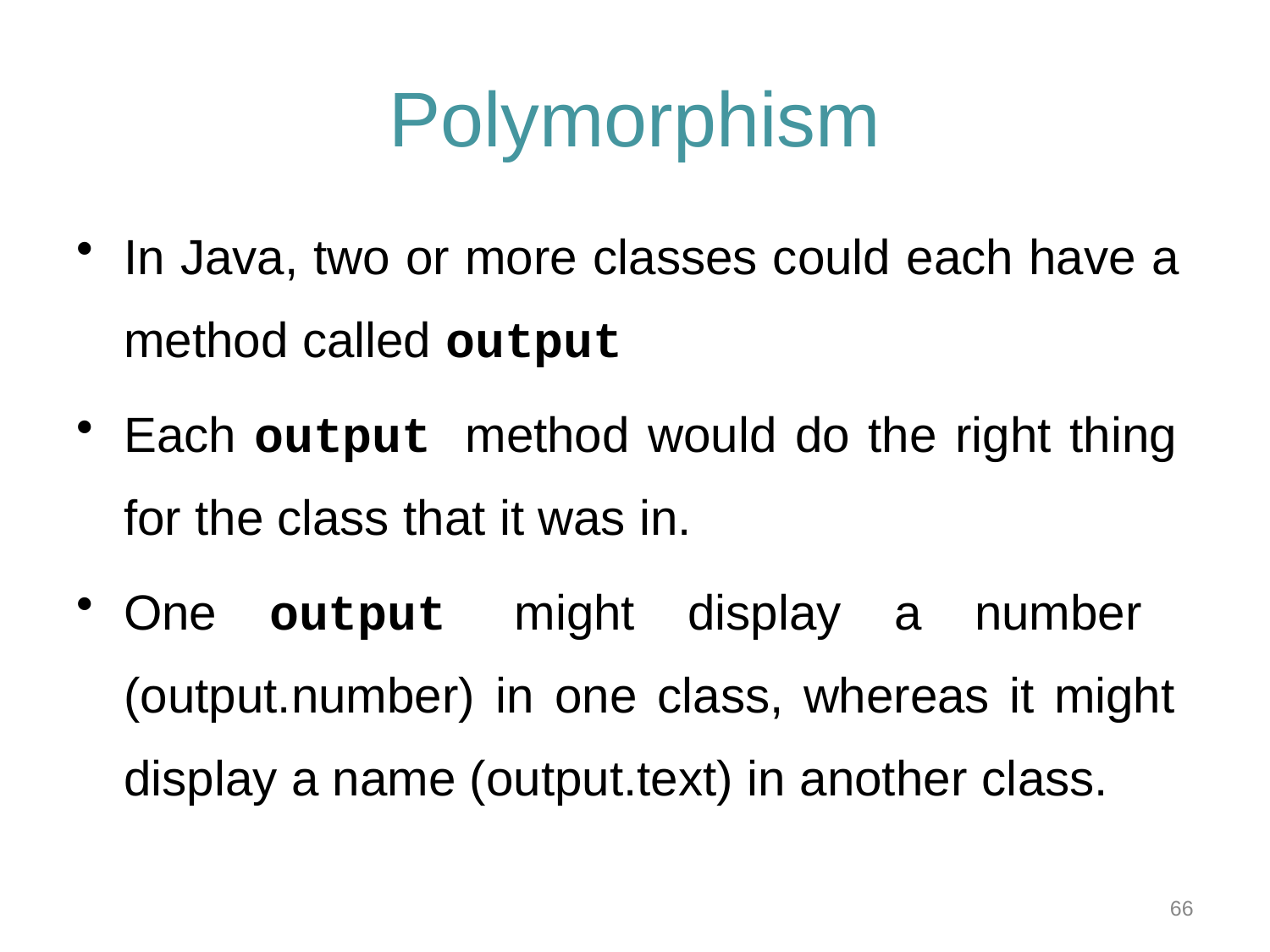

# Polymorphism
In Java, two or more classes could each have a  method called output
Each output method would do the right thing  for the class that it was in.
One output might display a number  (output.number) in one class, whereas it might  display a name (output.text) in another class.
66